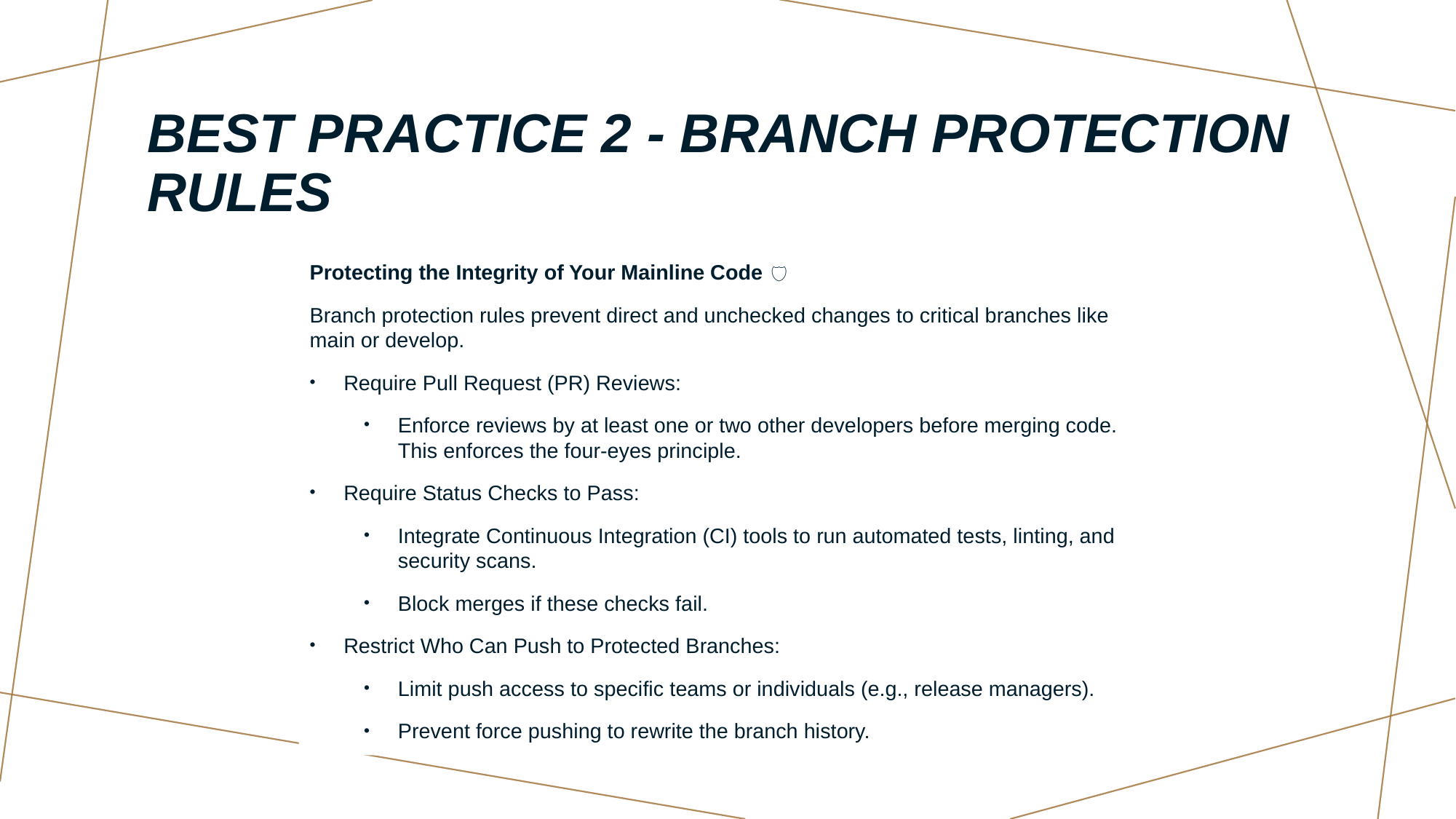

# Best Practice 2 - Branch Protection Rules
Protecting the Integrity of Your Mainline Code 🛡️
Branch protection rules prevent direct and unchecked changes to critical branches like main or develop.
Require Pull Request (PR) Reviews:
Enforce reviews by at least one or two other developers before merging code. This enforces the four-eyes principle.
Require Status Checks to Pass:
Integrate Continuous Integration (CI) tools to run automated tests, linting, and security scans.
Block merges if these checks fail.
Restrict Who Can Push to Protected Branches:
Limit push access to specific teams or individuals (e.g., release managers).
Prevent force pushing to rewrite the branch history.